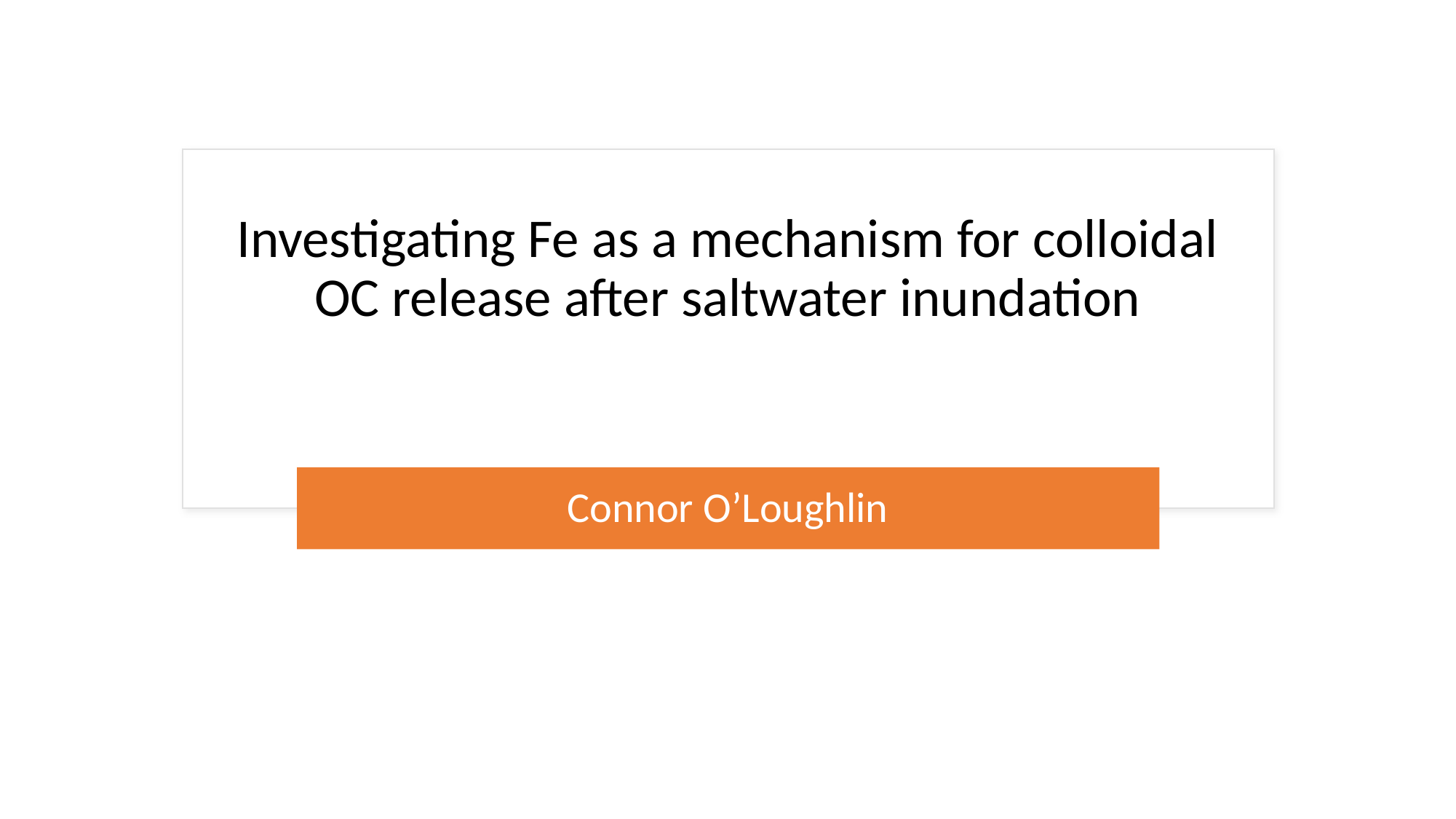

# Investigating Fe as a mechanism for colloidal OC release after saltwater inundation

Connor O’Loughlin